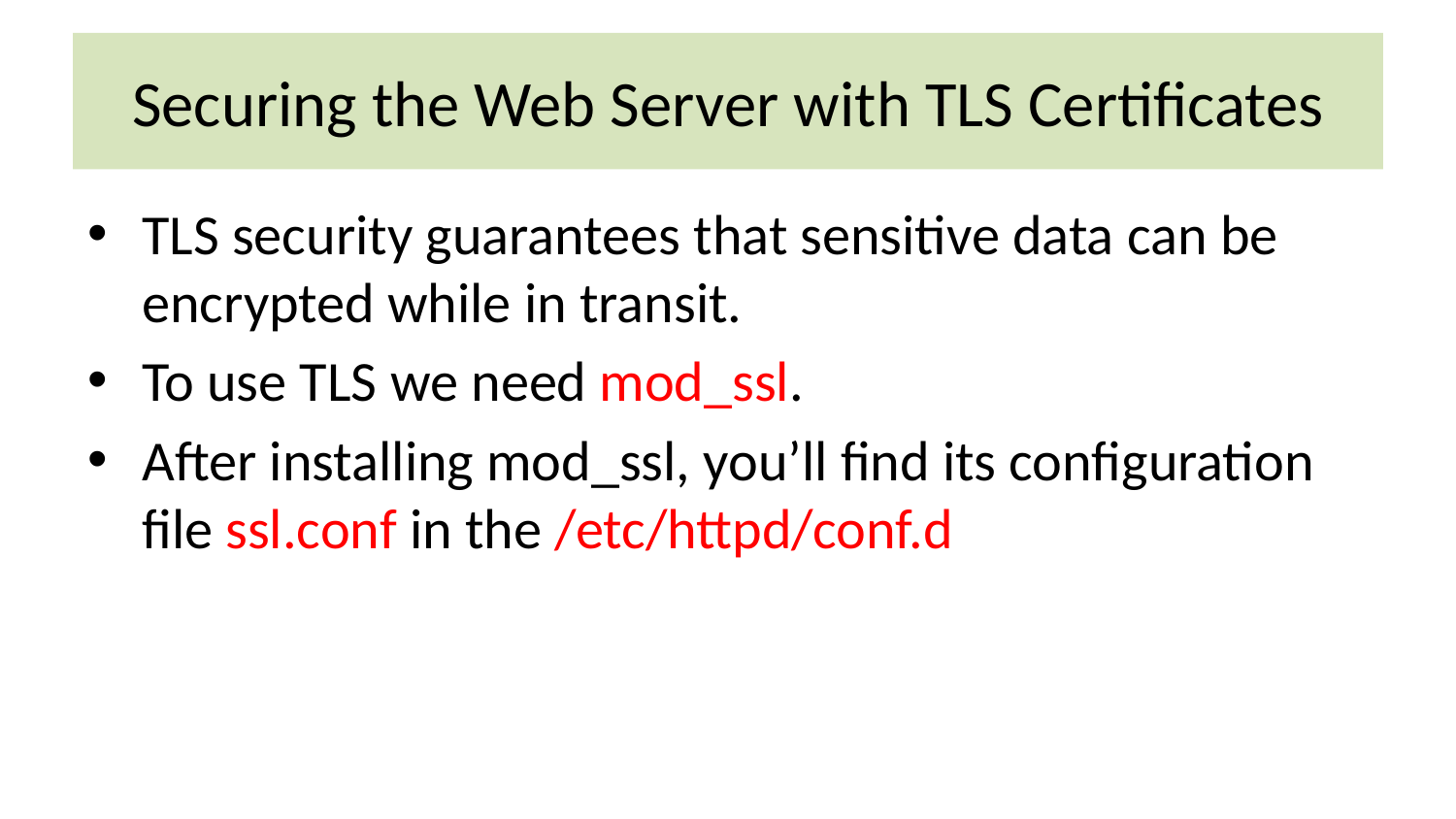

# Securing the Web Server with TLS Certificates
TLS security guarantees that sensitive data can be encrypted while in transit.
To use TLS we need mod_ssl.
After installing mod_ssl, you’ll find its configuration file ssl.conf in the /etc/httpd/conf.d